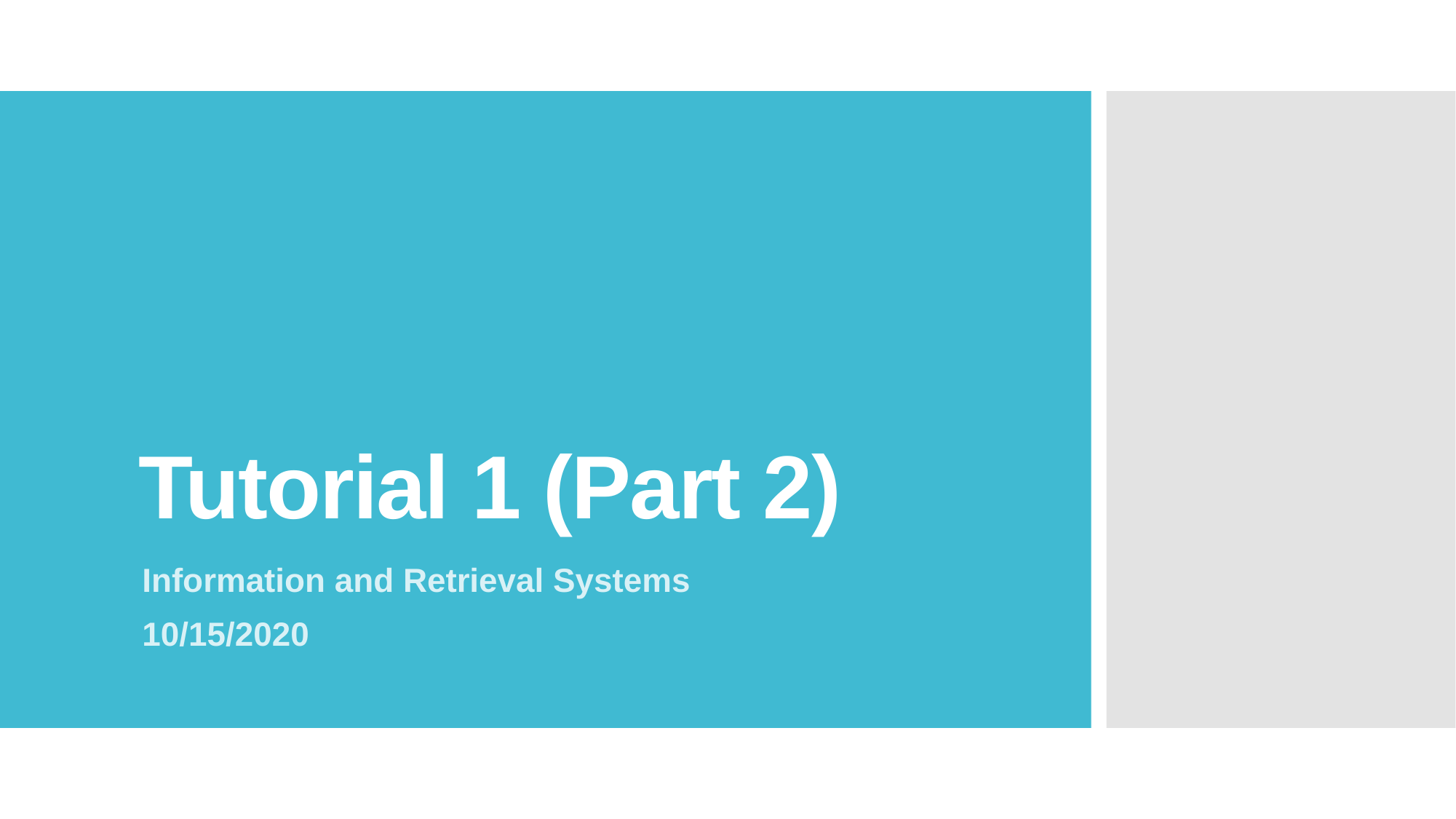

# Tutorial 1 (Part 2)
Information and Retrieval Systems
10/15/2020